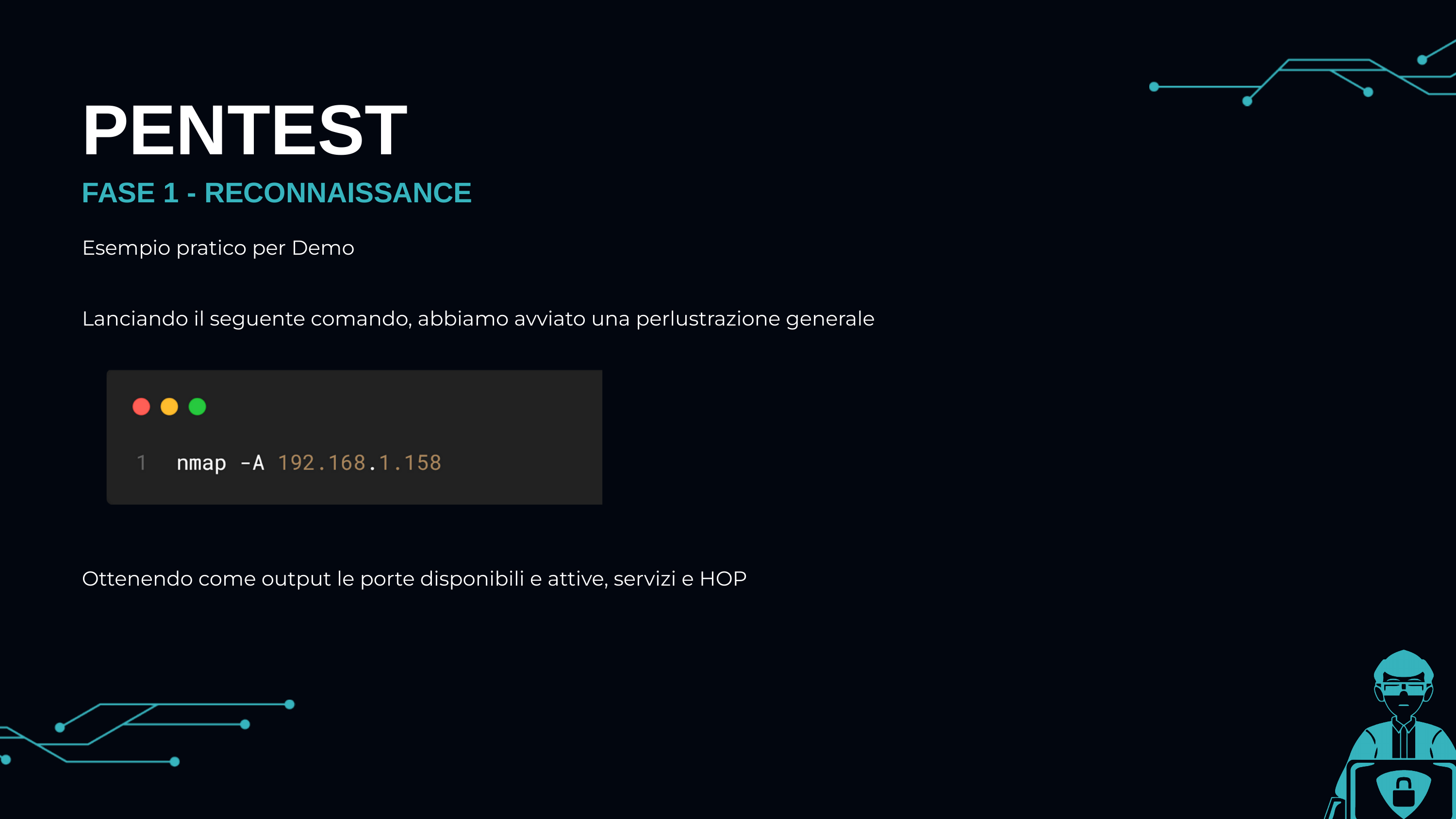

PENTEST
FASE 1 - RECONNAISSANCE
Esempio pratico per Demo
Lanciando il seguente comando, abbiamo avviato una perlustrazione generale

Ottenendo come output le porte disponibili e attive, servizi e HOP